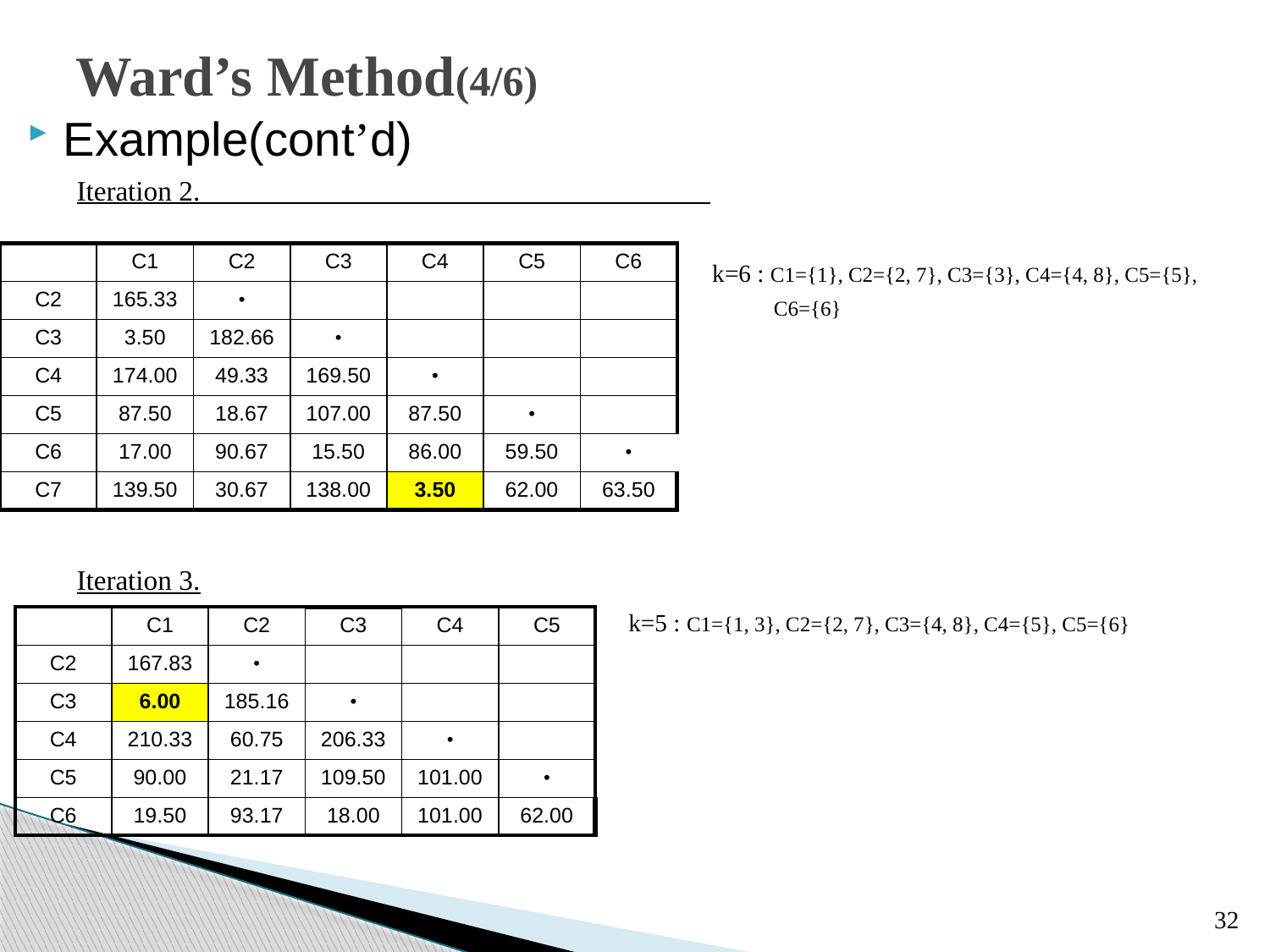

# Ward’s Method(4/6)
Example(cont’d)
       Iteration 2.

                                                                                                  k=6 : C1={1}, C2={2, 7}, C3={3}, C4={4, 8}, C5={5},
                                                                                                                                             C6={6}

       Iteration 3.
                                                                                      k=5 : C1={1, 3}, C2={2, 7}, C3={4, 8}, C4={5}, C5={6}

|  | C1 | C2 | C3 | C4 | C5 | C6 |
| --- | --- | --- | --- | --- | --- | --- |
| C2 | 165.33 | • |  |  |  |  |
| C3 | 3.50 | 182.66 | • |  |  |  |
| C4 | 174.00 | 49.33 | 169.50 | • |  |  |
| C5 | 87.50 | 18.67 | 107.00 | 87.50 | • |  |
| C6 | 17.00 | 90.67 | 15.50 | 86.00 | 59.50 | • |
| C7 | 139.50 | 30.67 | 138.00 | 3.50 | 62.00 | 63.50 |
|  | C1 | C2 | C3 | C4 | C5 |
| --- | --- | --- | --- | --- | --- |
| C2 | 167.83 | • |  |  |  |
| C3 | 6.00 | 185.16 | • |  |  |
| C4 | 210.33 | 60.75 | 206.33 | • |  |
| C5 | 90.00 | 21.17 | 109.50 | 101.00 | • |
| C6 | 19.50 | 93.17 | 18.00 | 101.00 | 62.00 |
32